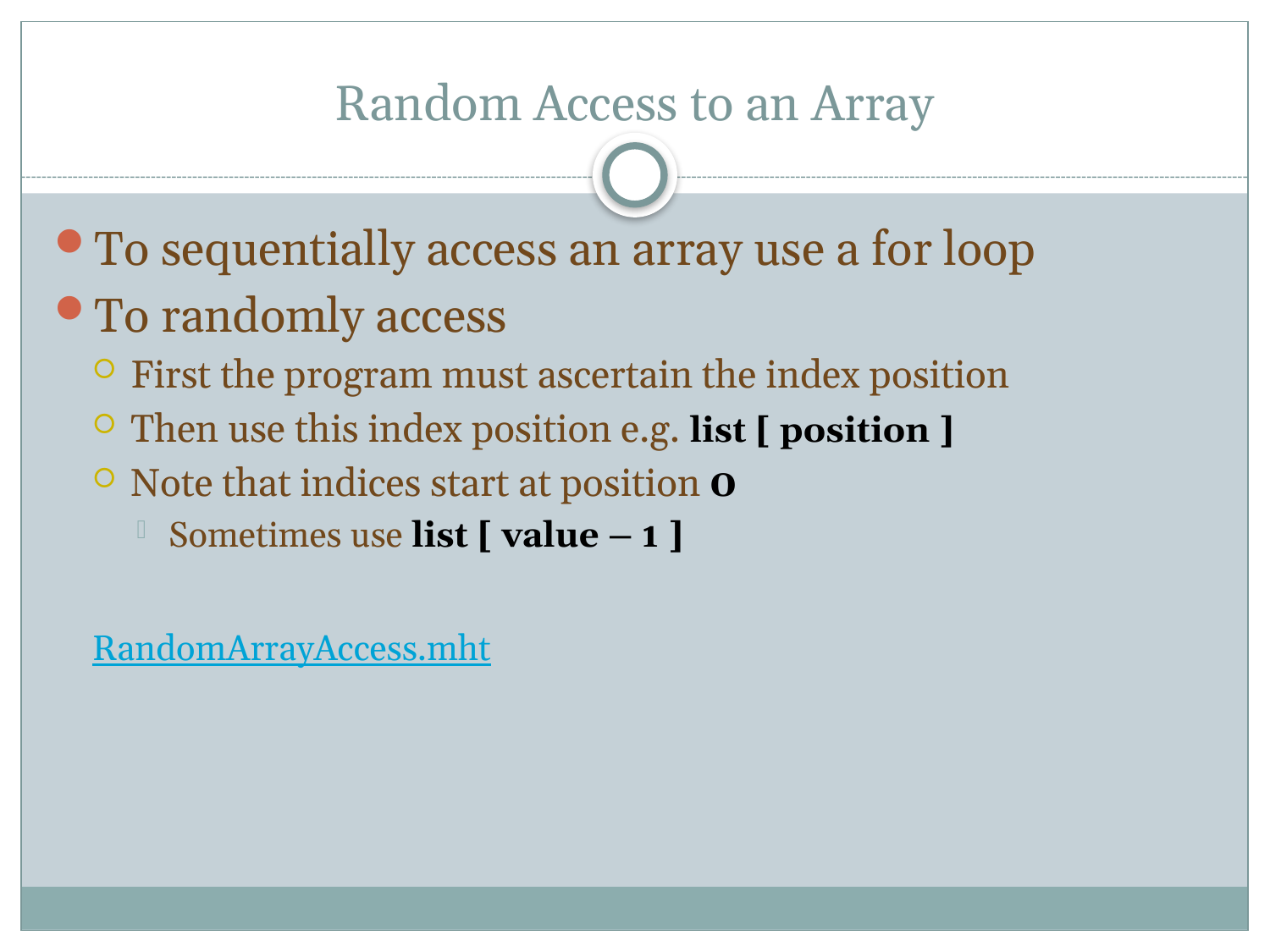

# Random Access to an Array
To sequentially access an array use a for loop
To randomly access
First the program must ascertain the index position
Then use this index position e.g. list [ position ]
Note that indices start at position 0
Sometimes use list [ value – 1 ]

	RandomArrayAccess.mht